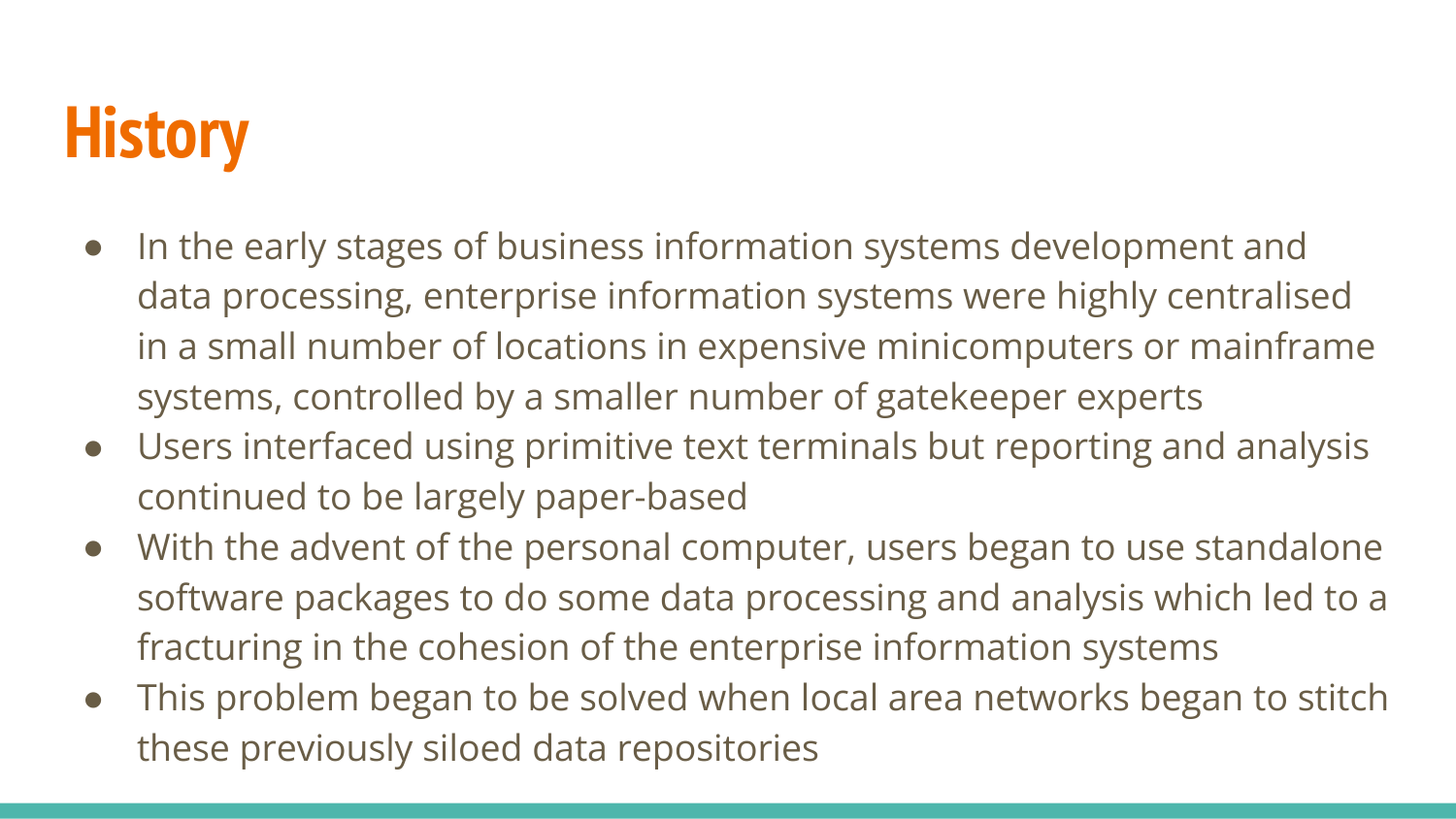

# History
In the early stages of business information systems development and data processing, enterprise information systems were highly centralised in a small number of locations in expensive minicomputers or mainframe systems, controlled by a smaller number of gatekeeper experts
Users interfaced using primitive text terminals but reporting and analysis continued to be largely paper-based
With the advent of the personal computer, users began to use standalone software packages to do some data processing and analysis which led to a fracturing in the cohesion of the enterprise information systems
This problem began to be solved when local area networks began to stitch these previously siloed data repositories